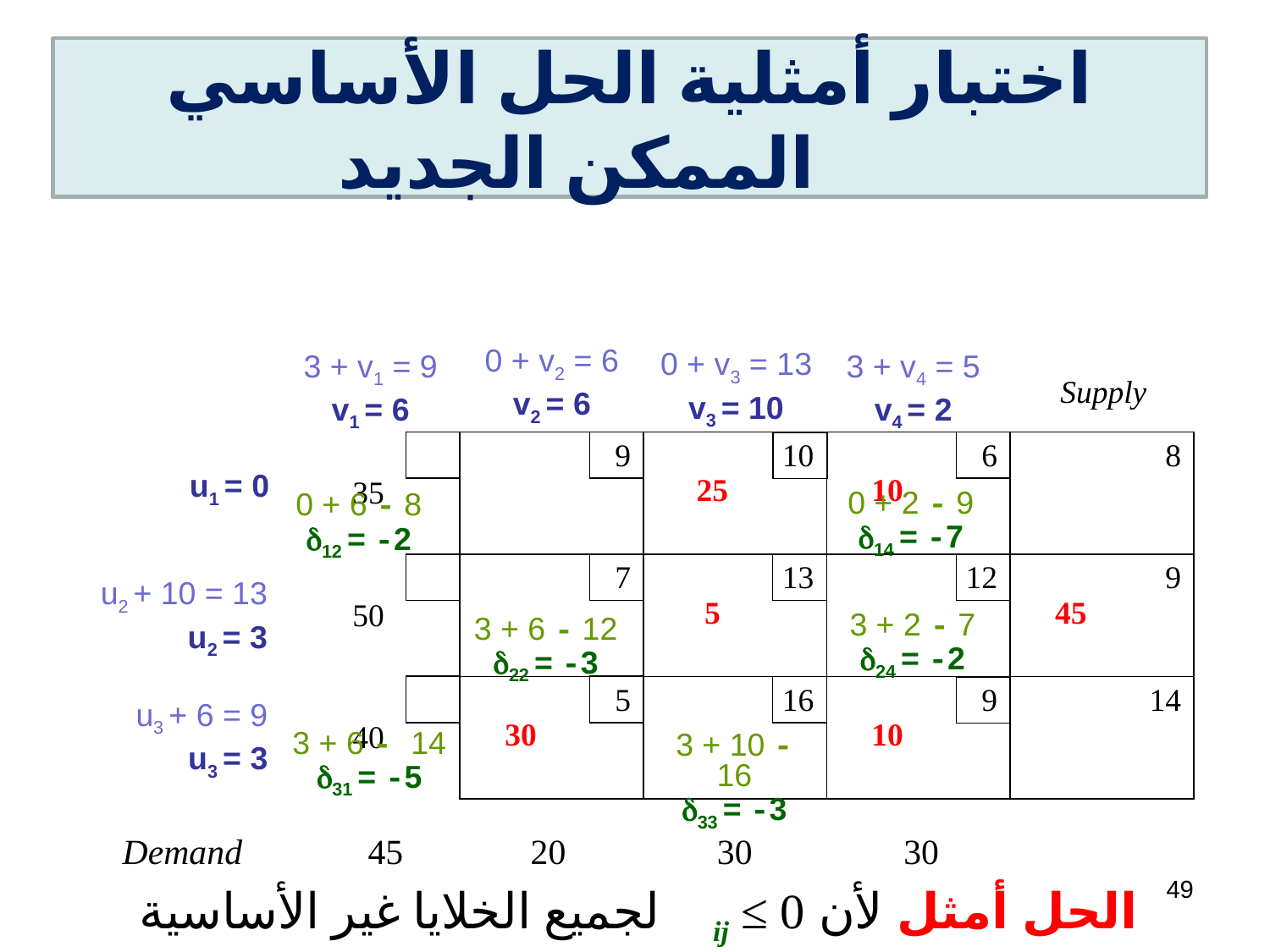

اختبار أمثلية الحل الأساسي الممكن الجديد
#

Demand     	     45                         20                 30                 30
0 + v2 = 6
v2 = 6
0 + v3 = 13
v3 = 10
3 + v1 = 9
v1 = 6
3 + v4 = 5
v4 = 2
Supply
| 35 | 9 | 10 25 | 6 10 | 8 |
| --- | --- | --- | --- | --- |
| 50 | 7 | 13 5 | 12 | 9 45 |
| 40 | 5 30 | 16 | 9 10 | 14 |

u1 = 0
0 + 2 - 9
δ14 = -7
0 + 6 - 8
δ12 = -2

u2 + 10 = 13
u2 = 3
3 + 2 - 7
δ24 = -2
3 + 6 - 12
δ22 = -3

u3 + 6 = 9
u3 = 3
3 + 6 - 14
δ31 = -5
3 + 10 - 16
δ33 = -3
49
الحل أمثل لأن δij ≤ 0  لجميع الخلايا غير الأساسية